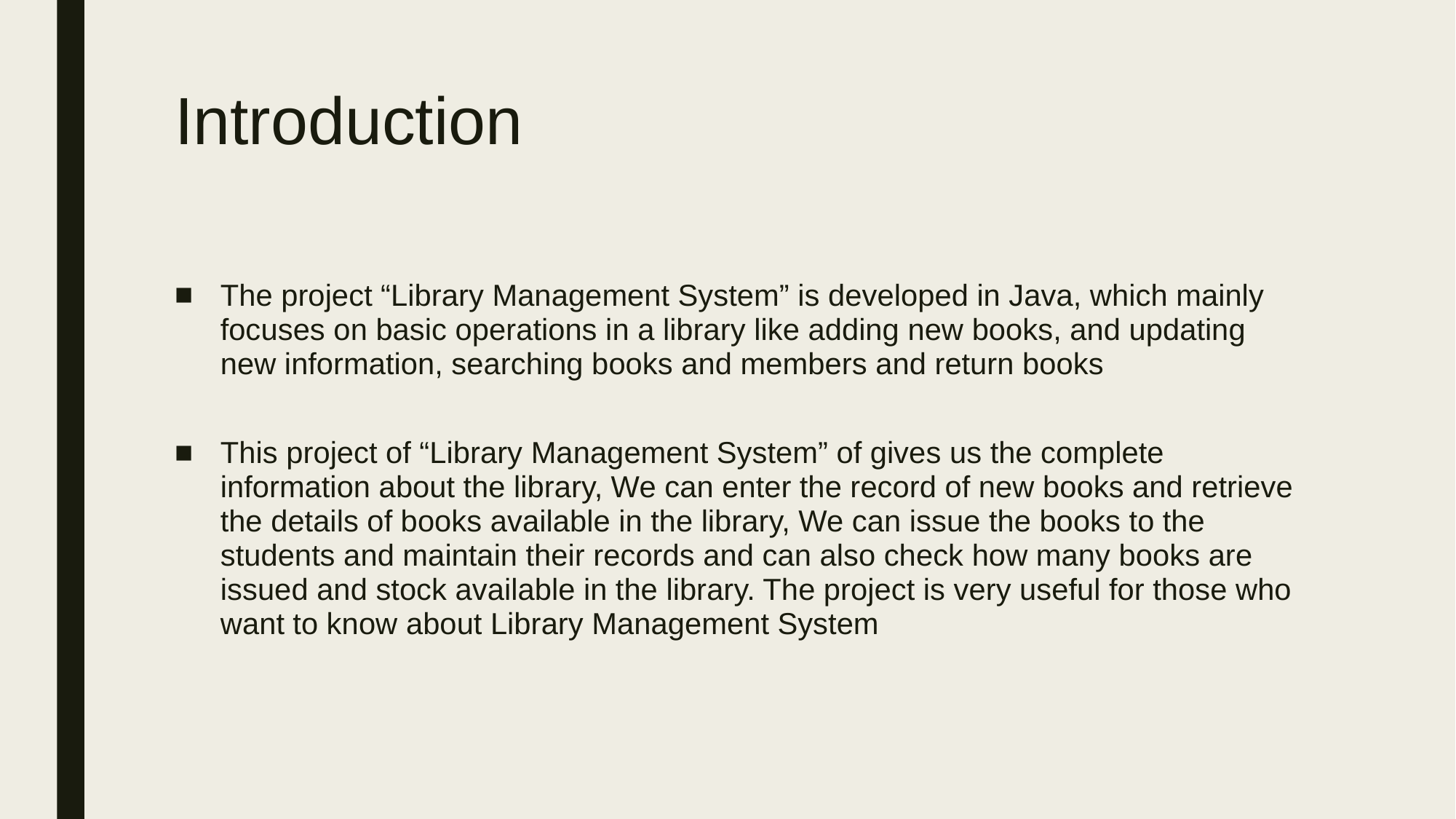

# Introduction
The project “Library Management System” is developed in Java, which mainly focuses on basic operations in a library like adding new books, and updating new information, searching books and members and return books
This project of “Library Management System” of gives us the complete information about the library, We can enter the record of new books and retrieve the details of books available in the library, We can issue the books to the students and maintain their records and can also check how many books are issued and stock available in the library. The project is very useful for those who want to know about Library Management System